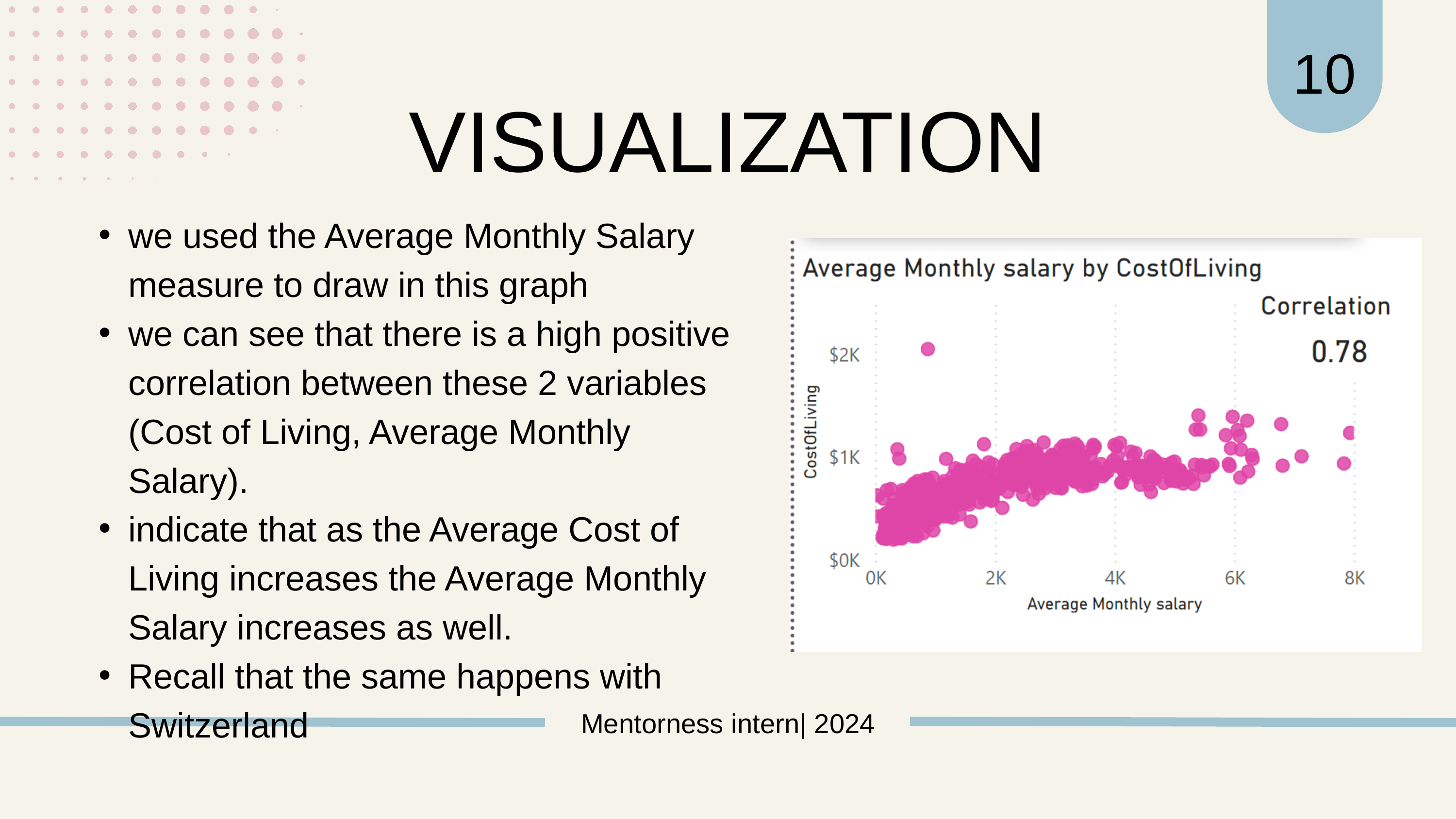

10

VISUALIZATION
we used the Average Monthly Salary measure to draw in this graph
we can see that there is a high positive correlation between these 2 variables (Cost of Living, Average Monthly Salary).
indicate that as the Average Cost of Living increases the Average Monthly Salary increases as well.
Recall that the same happens with Switzerland

Mentorness intern| 2024